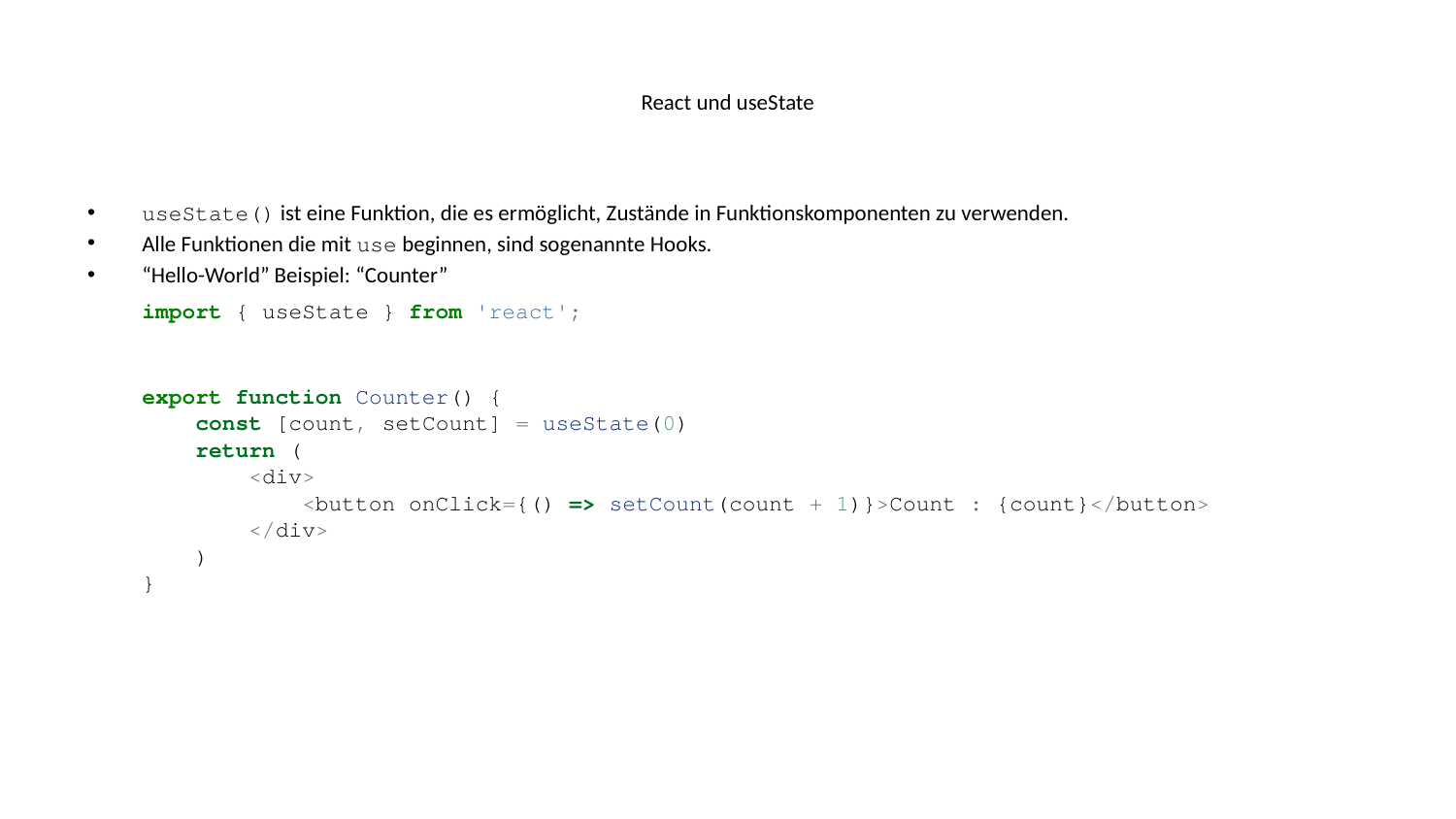

# React und useState
useState() ist eine Funktion, die es ermöglicht, Zustände in Funktionskomponenten zu verwenden.
Alle Funktionen die mit use beginnen, sind sogenannte Hooks.
“Hello-World” Beispiel: “Counter”
import { useState } from 'react';
export function Counter() {
    const [count, setCount] = useState(0)
    return (
        <div>
            <button onClick={() => setCount(count + 1)}>Count : {count}</button>
        </div>
    )
}